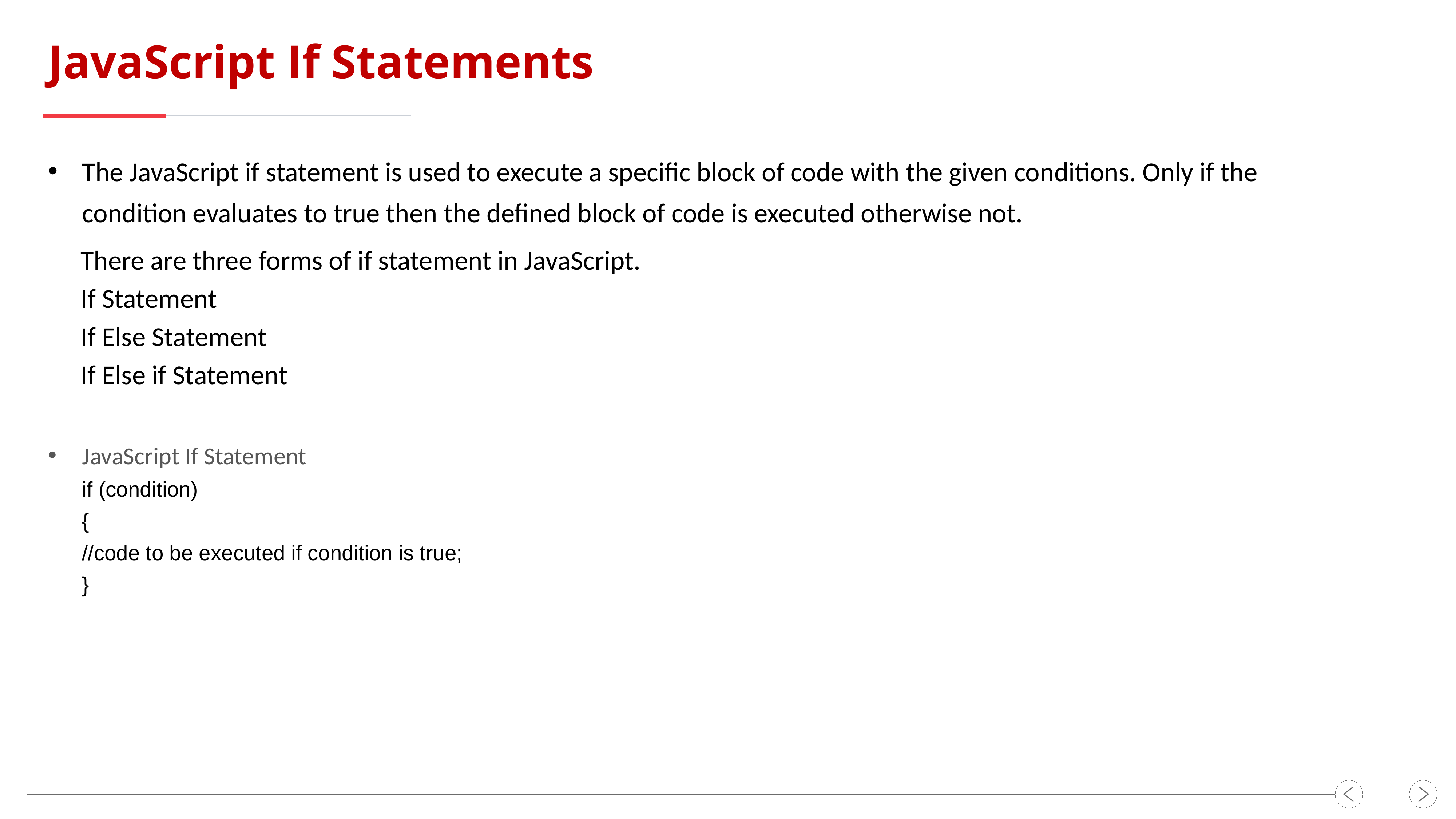

JavaScript If Statements
The JavaScript if statement is used to execute a specific block of code with the given conditions. Only if the condition evaluates to true then the defined block of code is executed otherwise not.
There are three forms of if statement in JavaScript.
If Statement
If Else Statement
If Else if Statement

JavaScript If Statement
if (condition)
{
//code to be executed if condition is true;
}